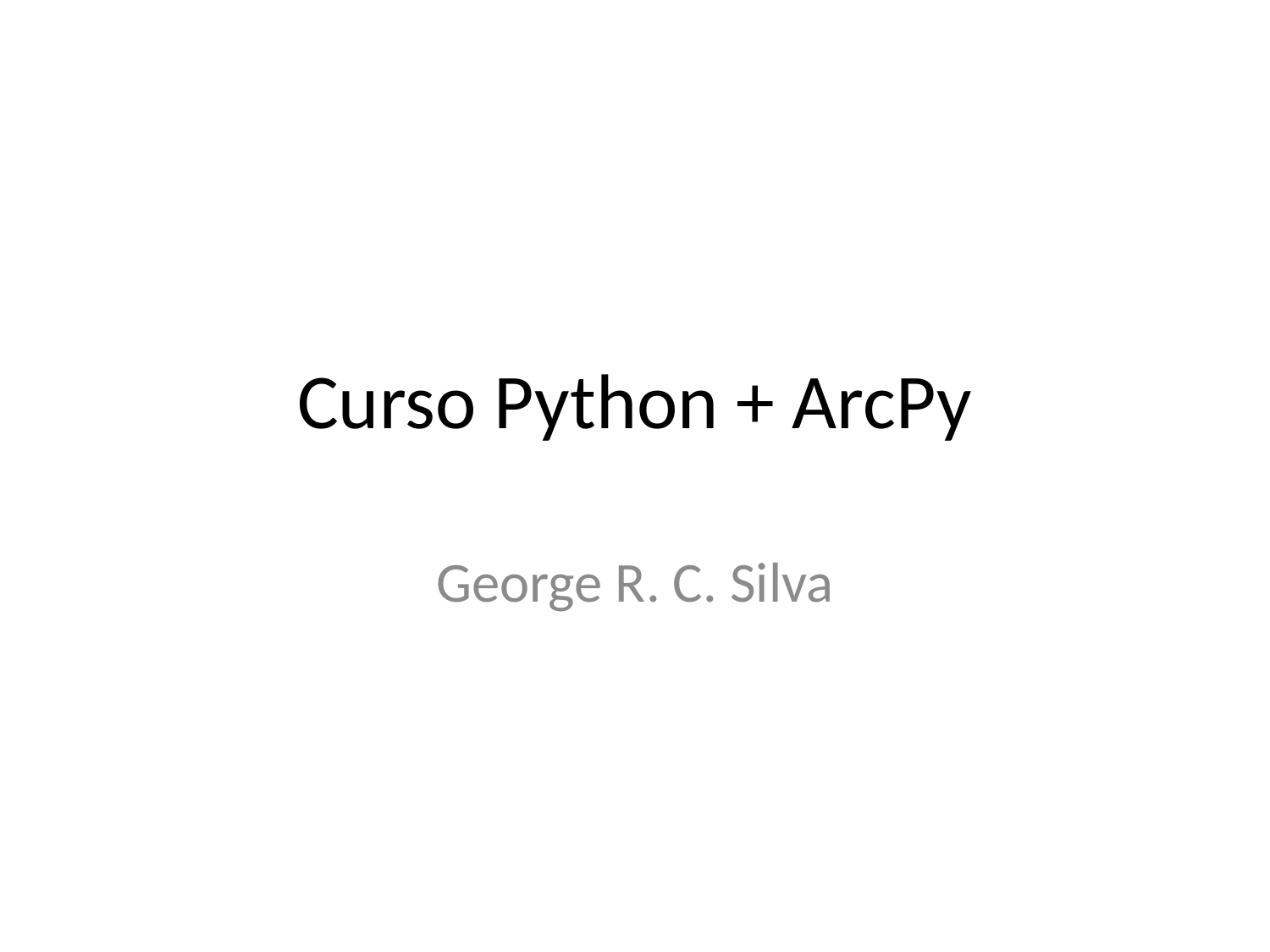

# Curso Python + ArcPy
George R. C. Silva